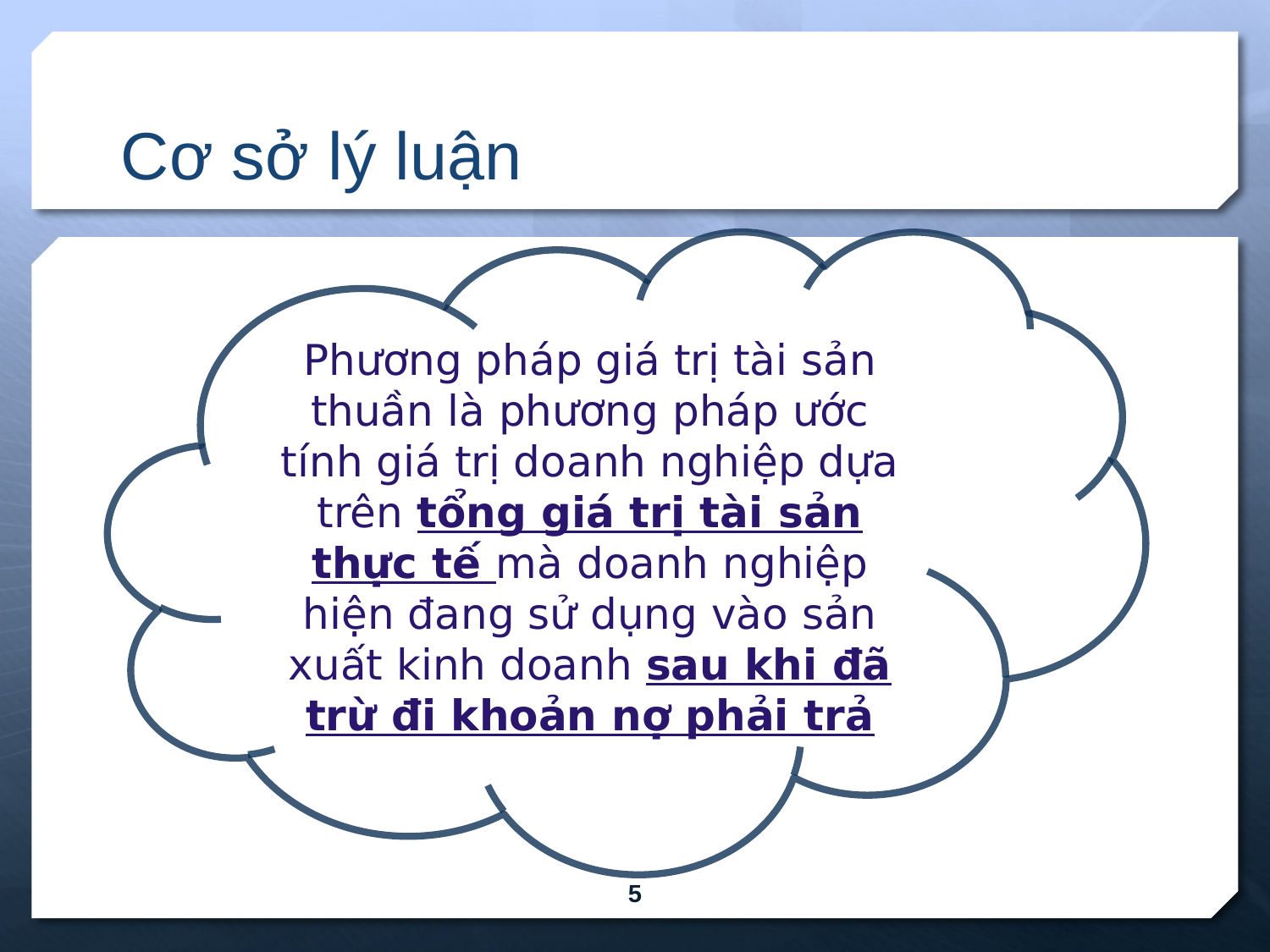

# Cơ sở lý luận
Phương pháp giá trị tài sản thuần là phương pháp ước tính giá trị doanh nghiệp dựa trên tổng giá trị tài sản thực tế mà doanh nghiệp hiện đang sử dụng vào sản xuất kinh doanh sau khi đã trừ đi khoản nợ phải trả
5